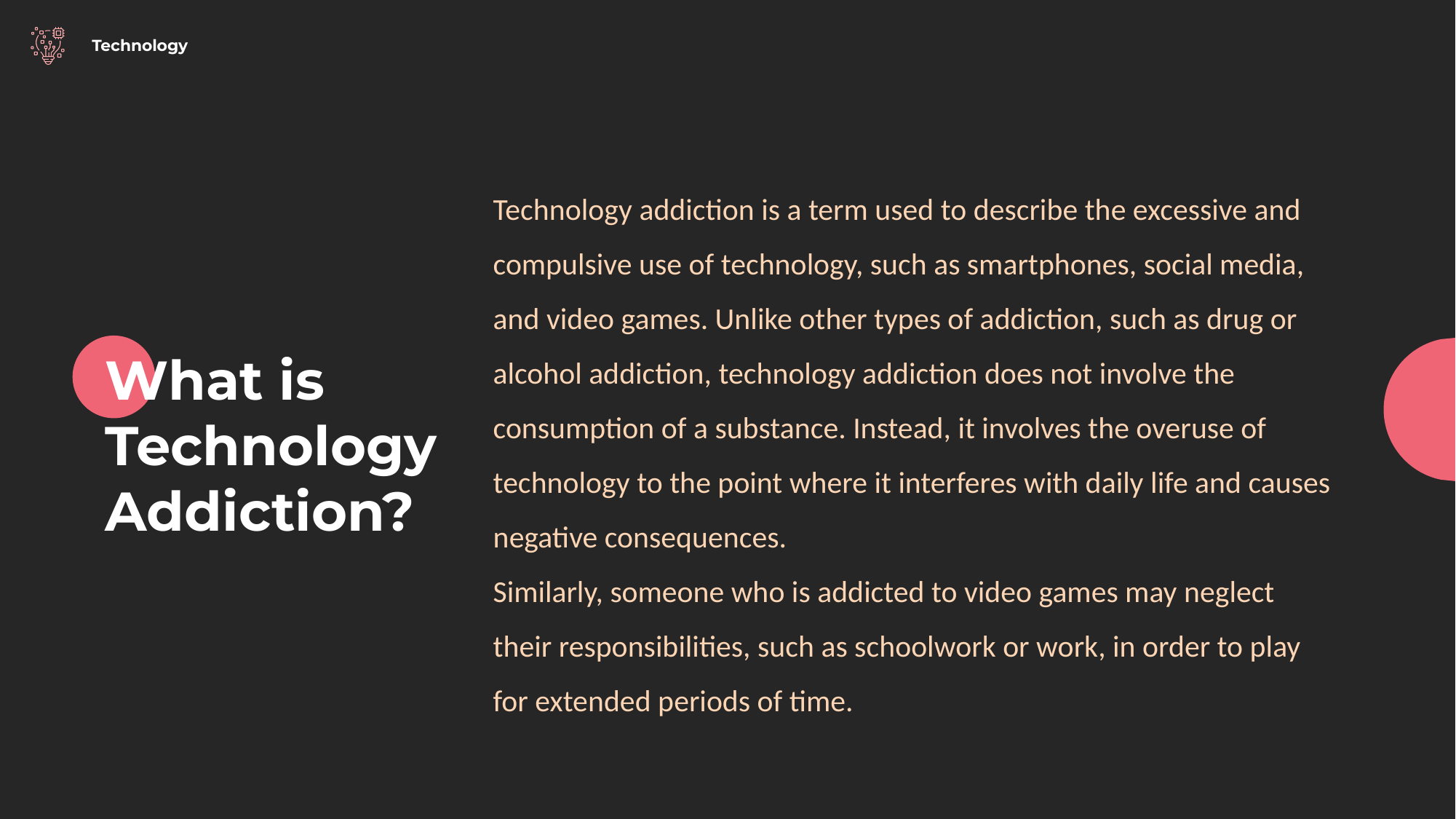

Technology addiction is a term used to describe the excessive and compulsive use of technology, such as smartphones, social media, and video games. Unlike other types of addiction, such as drug or alcohol addiction, technology addiction does not involve the consumption of a substance. Instead, it involves the overuse of technology to the point where it interferes with daily life and causes negative consequences.
Similarly, someone who is addicted to video games may neglect their responsibilities, such as schoolwork or work, in order to play for extended periods of time.

What is Technology Addiction?